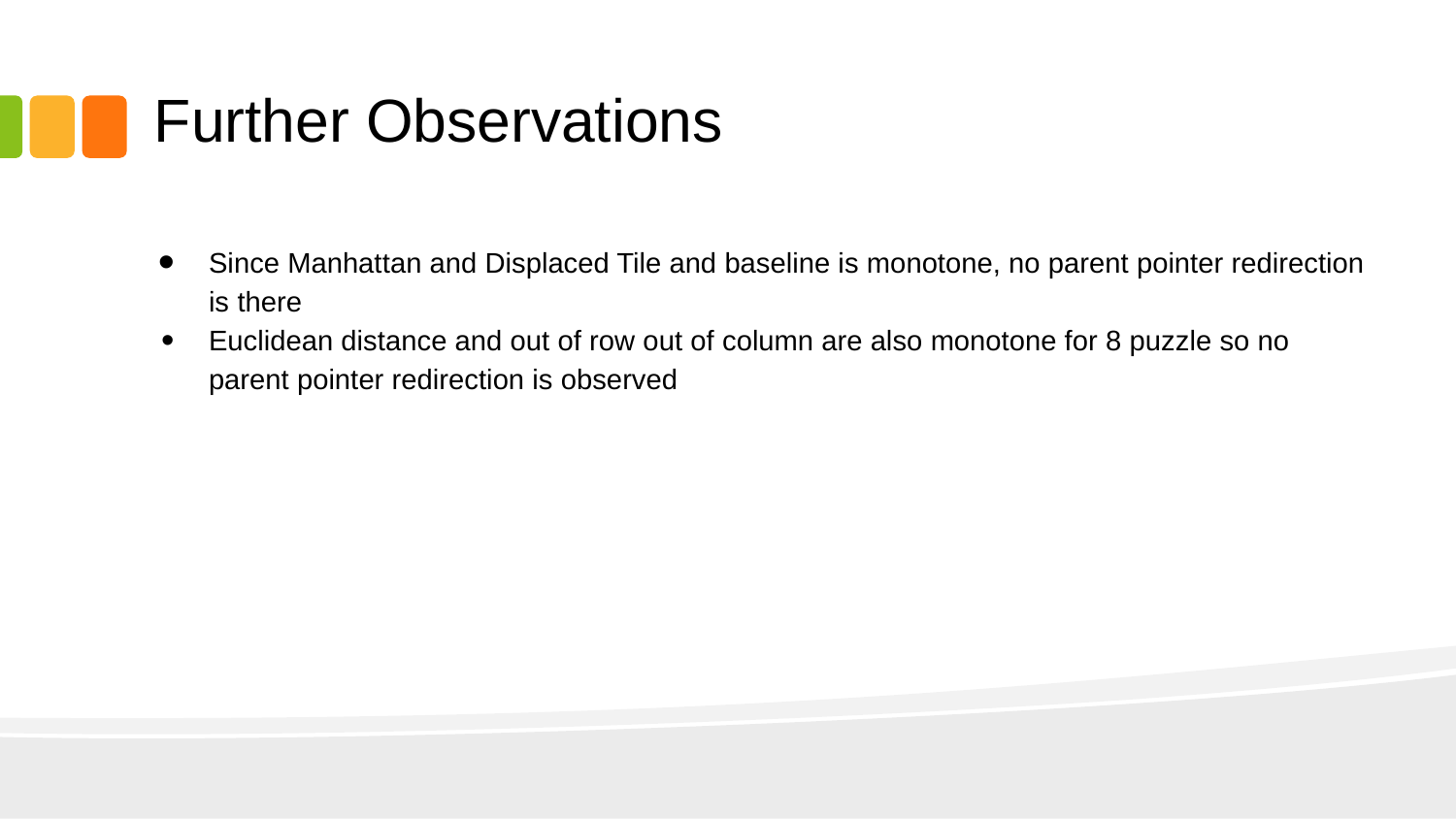

# Further Observations

Since Manhattan and Displaced Tile and baseline is monotone, no parent pointer redirection is there
Euclidean distance and out of row out of column are also monotone for 8 puzzle so no parent pointer redirection is observed